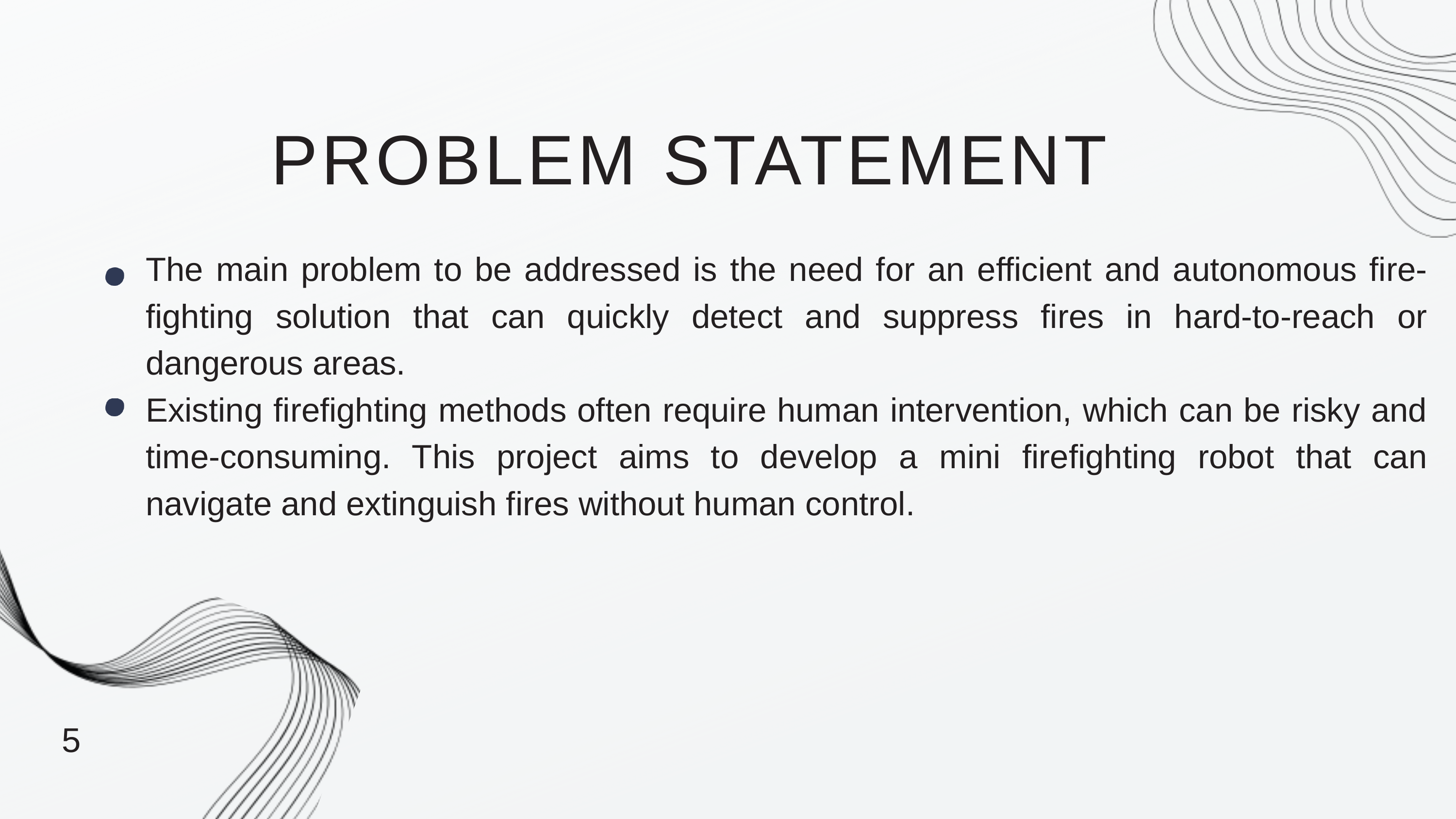

PROBLEM STATEMENT
The main problem to be addressed is the need for an efficient and autonomous fire-fighting solution that can quickly detect and suppress fires in hard-to-reach or dangerous areas.
Existing firefighting methods often require human intervention, which can be risky and time-consuming. This project aims to develop a mini firefighting robot that can navigate and extinguish fires without human control.

5